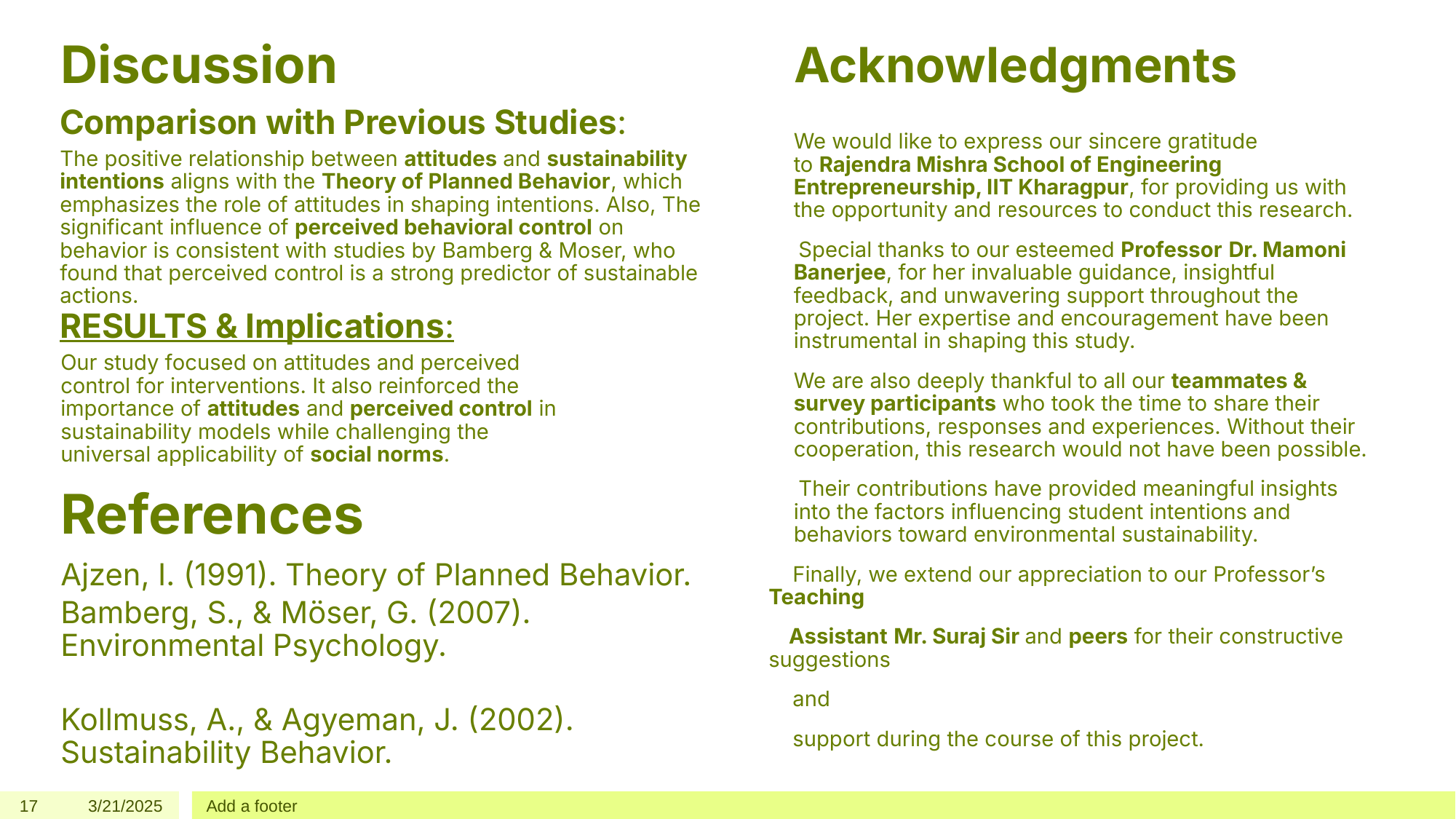

Acknowledgments
Discussion
Comparison with Previous Studies:
	We would like to express our sincere gratitude to Rajendra Mishra School of Engineering Entrepreneurship, IIT Kharagpur, for providing us with the opportunity and resources to conduct this research.
     Special thanks to our esteemed Professor Dr. Mamoni Banerjee, for her invaluable guidance, insightful feedback, and unwavering support throughout the project. Her expertise and encouragement have been instrumental in shaping this study.
	We are also deeply thankful to all our teammates & survey participants who took the time to share their contributions, responses and experiences. Without their cooperation, this research would not have been possible.
     Their contributions have provided meaningful insights into the factors influencing student intentions and behaviors toward environmental sustainability.
    Finally, we extend our appreciation to our Professor’s Teaching
    Assistant Mr. Suraj Sir and peers for their constructive suggestions
    and
    support during the course of this project.
The positive relationship between attitudes and sustainability intentions aligns with the Theory of Planned Behavior, which emphasizes the role of attitudes in shaping intentions. Also, The significant influence of perceived behavioral control on behavior is consistent with studies by Bamberg & Moser, who found that perceived control is a strong predictor of sustainable actions.

RESULTS & Implications:
Our study focused on attitudes and perceived control for interventions. It also reinforced the importance of attitudes and perceived control in sustainability models while challenging the universal applicability of social norms.

# References
Ajzen, I. (1991). Theory of Planned Behavior.
Bamberg, S., & Möser, G. (2007). Environmental Psychology.

Kollmuss, A., & Agyeman, J. (2002). Sustainability Behavior.

17
3/21/2025
Add a footer